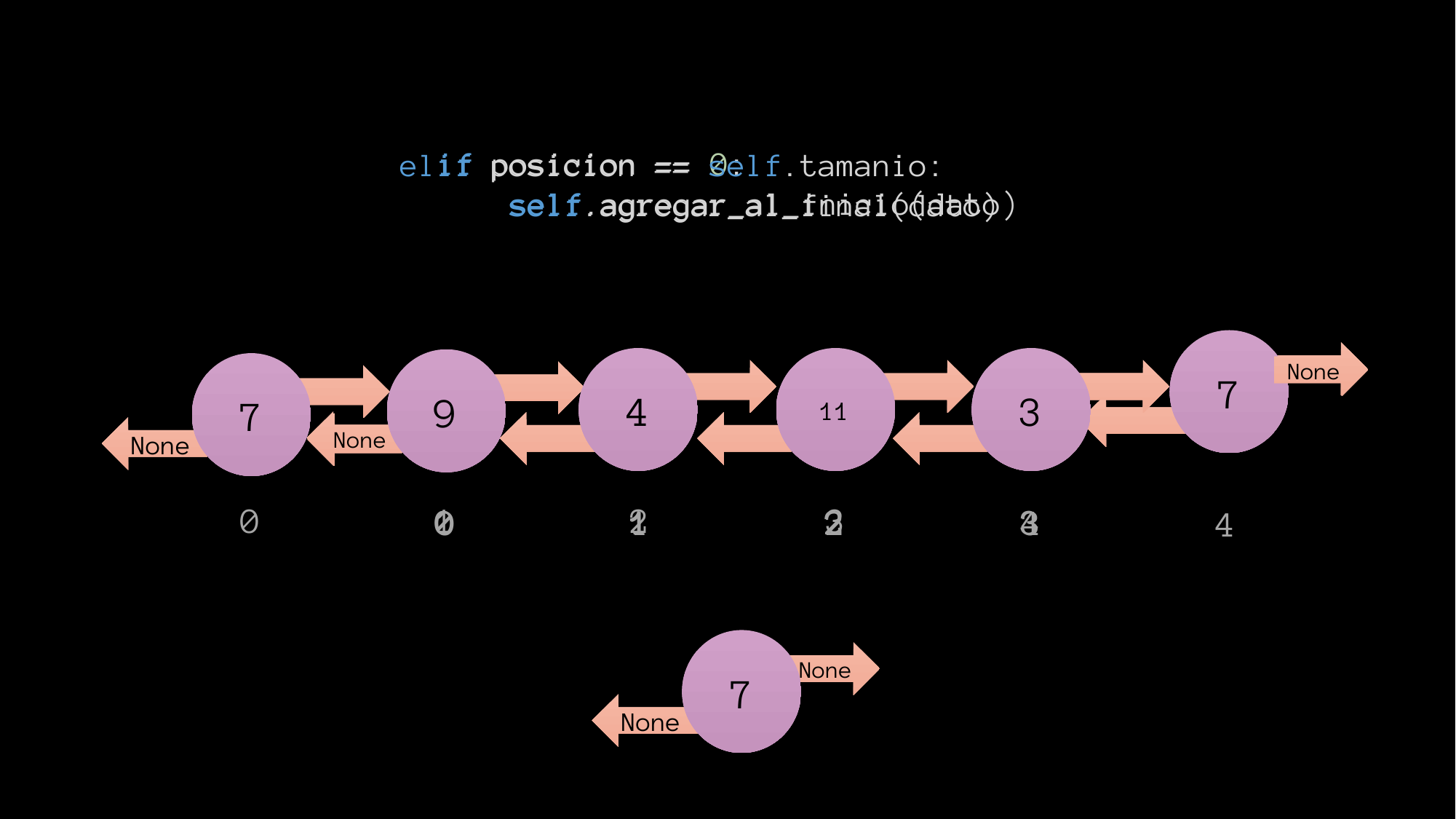

if posicion == 0:
    self.agregar_al_inicio(dato)
elif posicion == self.tamanio:
      self.agregar_al_final(dato)
7

None
4
11
3
9
7

None

None

None

None
3
2
0
1
3
2
0
1
3
4
2
0
1
4
7
None
None